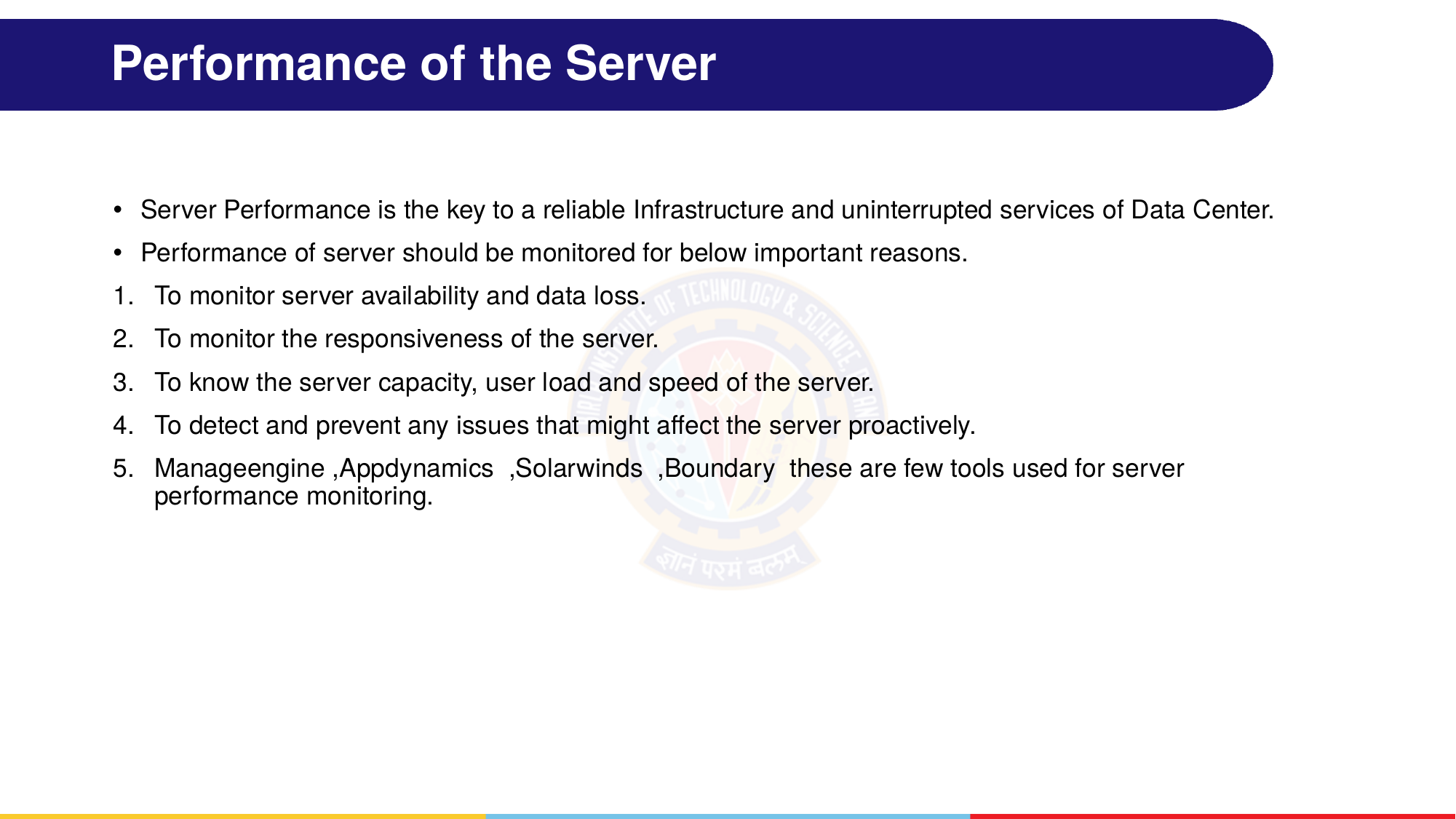

# Performance of the Server
Server Performance is the key to a reliable Infrastructure and uninterrupted services of Data Center.
Performance of server should be monitored for below important reasons.
To monitor server availability and data loss.
To monitor the responsiveness of the server.
To know the server capacity, user load and speed of the server.
To detect and prevent any issues that might affect the server proactively.
Manageengine ,Appdynamics  ,Solarwinds  ,Boundary  these are few tools used for server performance monitoring.